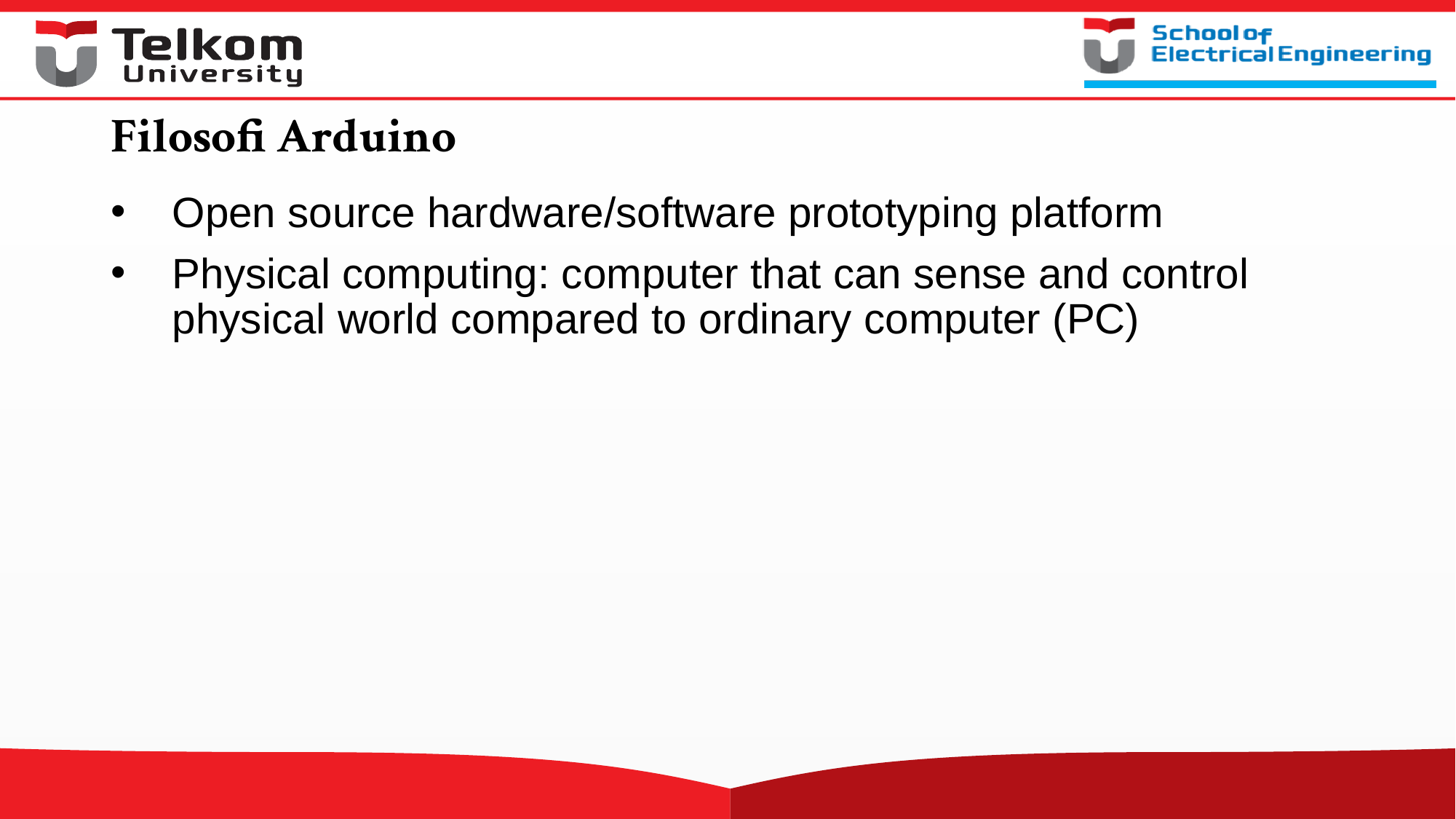

# Filosofi Arduino
Open source hardware/software prototyping platform
Physical computing: computer that can sense and control physical world compared to ordinary computer (PC)